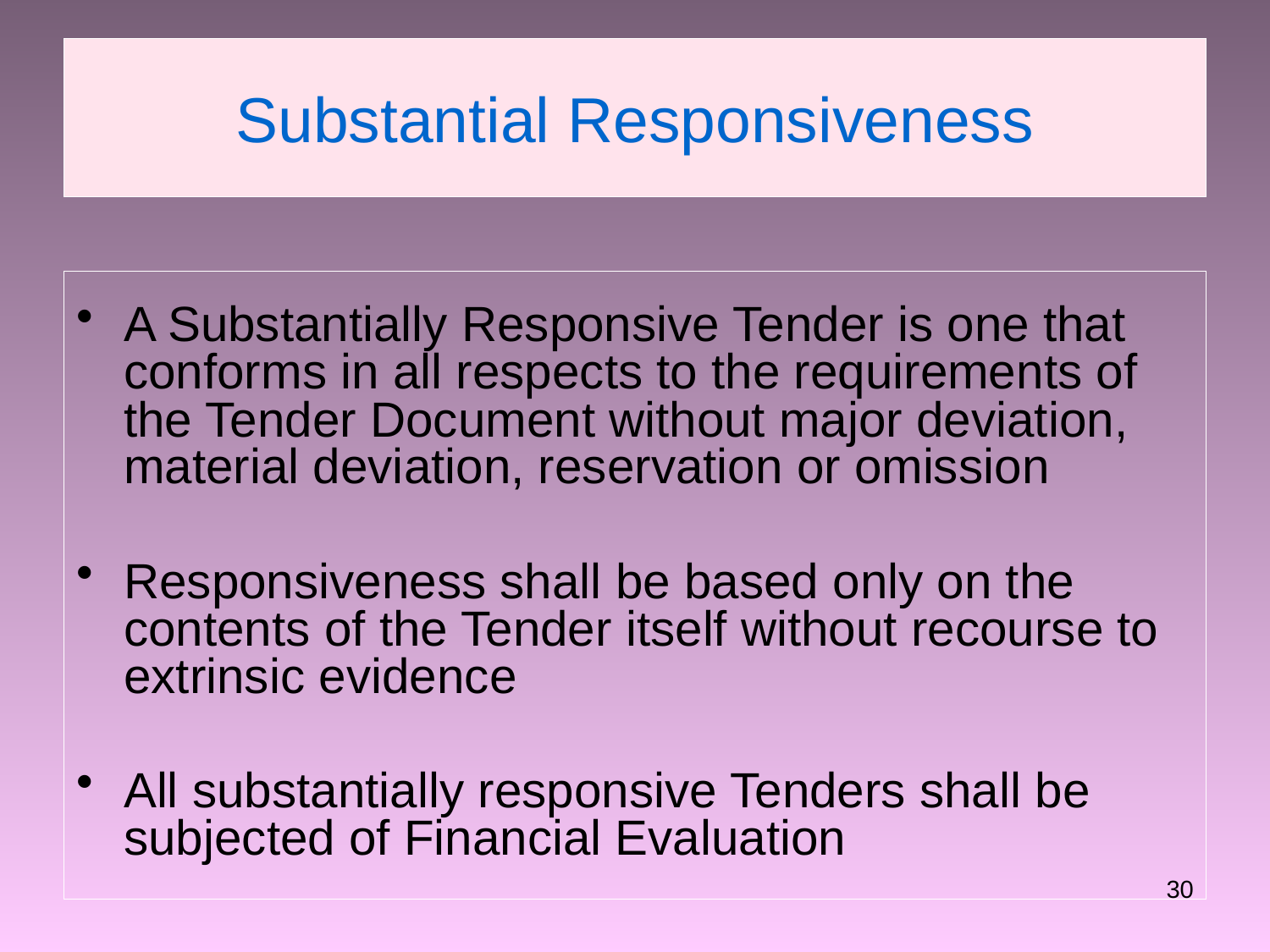

# Substantial Responsiveness

A Substantially Responsive Tender is one that conforms in all respects to the requirements of the Tender Document without major deviation, material deviation, reservation or omission

Responsiveness shall be based only on the contents of the Tender itself without recourse to extrinsic evidence

All substantially responsive Tenders shall be subjected of Financial Evaluation
30